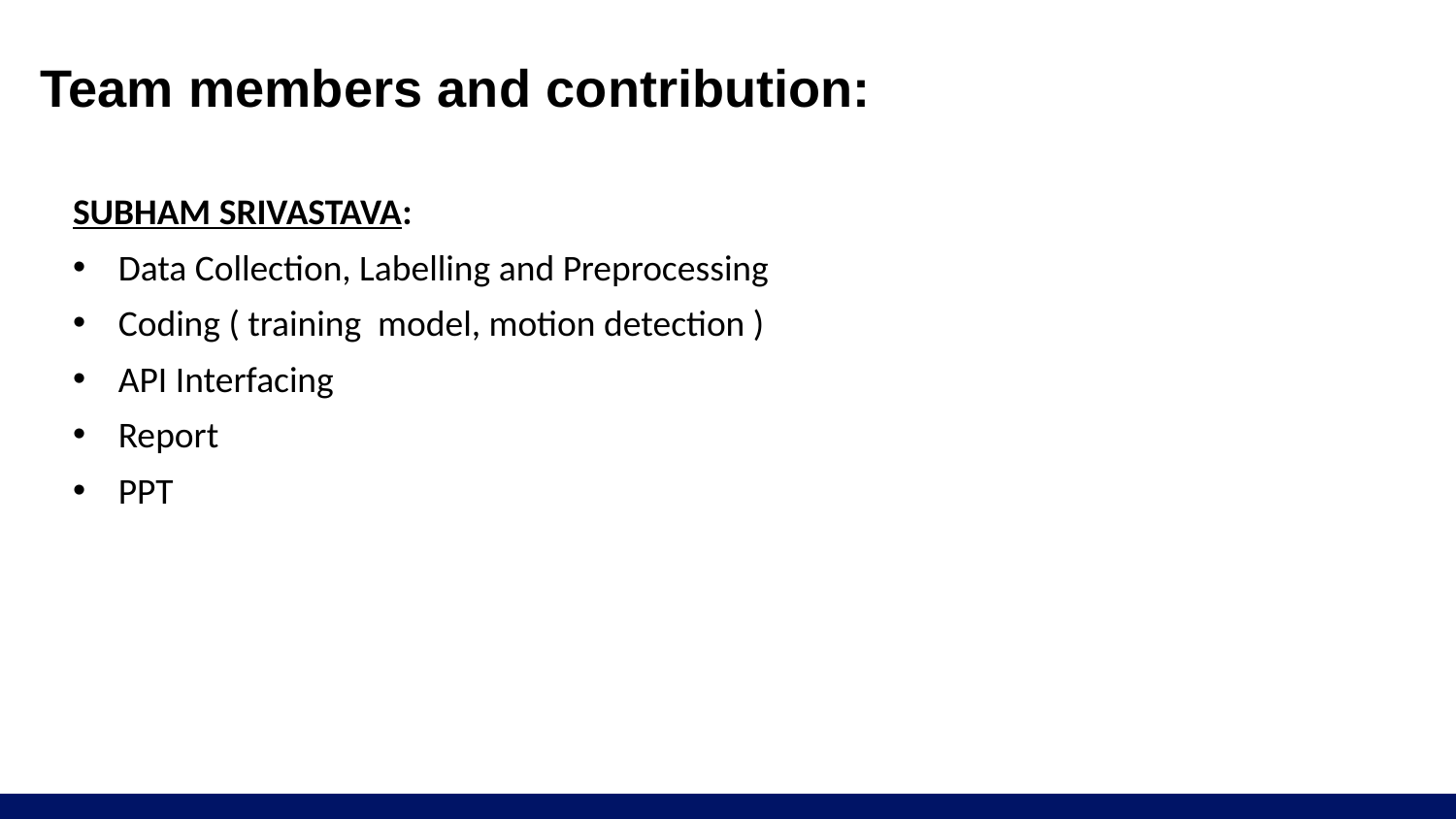

# Team members and contribution:
SUBHAM SRIVASTAVA:
Data Collection, Labelling and Preprocessing
Coding ( training  model, motion detection )
API Interfacing
Report
PPT